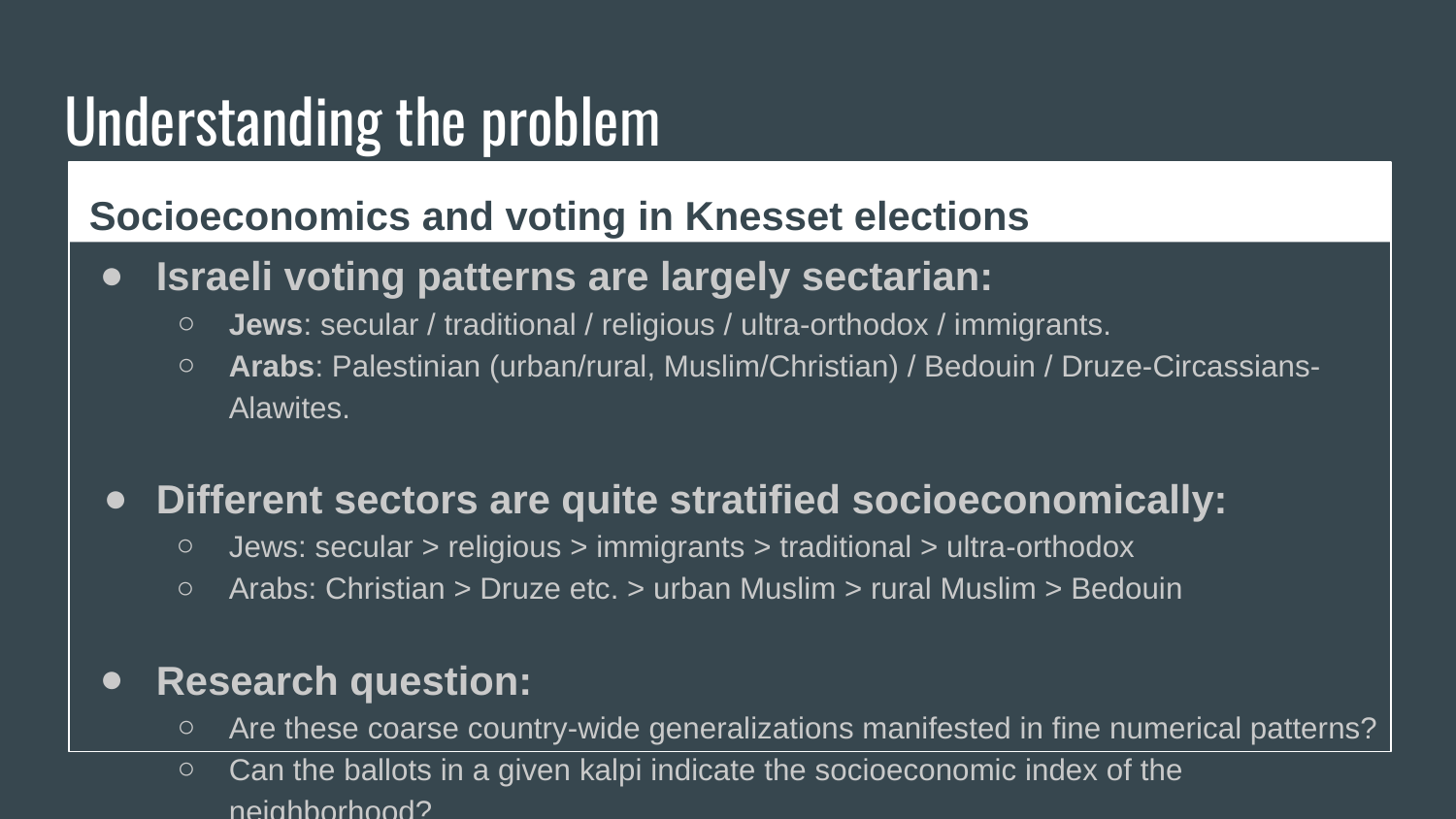

# Understanding the problem

Socioeconomics and voting in Knesset elections
Israeli voting patterns are largely sectarian:
Jews: secular / traditional / religious / ultra-orthodox / immigrants.
Arabs: Palestinian (urban/rural, Muslim/Christian) / Bedouin / Druze-Circassians-Alawites.

Different sectors are quite stratified socioeconomically:
Jews: secular > religious > immigrants > traditional > ultra-orthodox
Arabs: Christian > Druze etc. > urban Muslim > rural Muslim > Bedouin

Research question:
Are these coarse country-wide generalizations manifested in fine numerical patterns?
Can the ballots in a given kalpi indicate the socioeconomic index of the neighborhood?